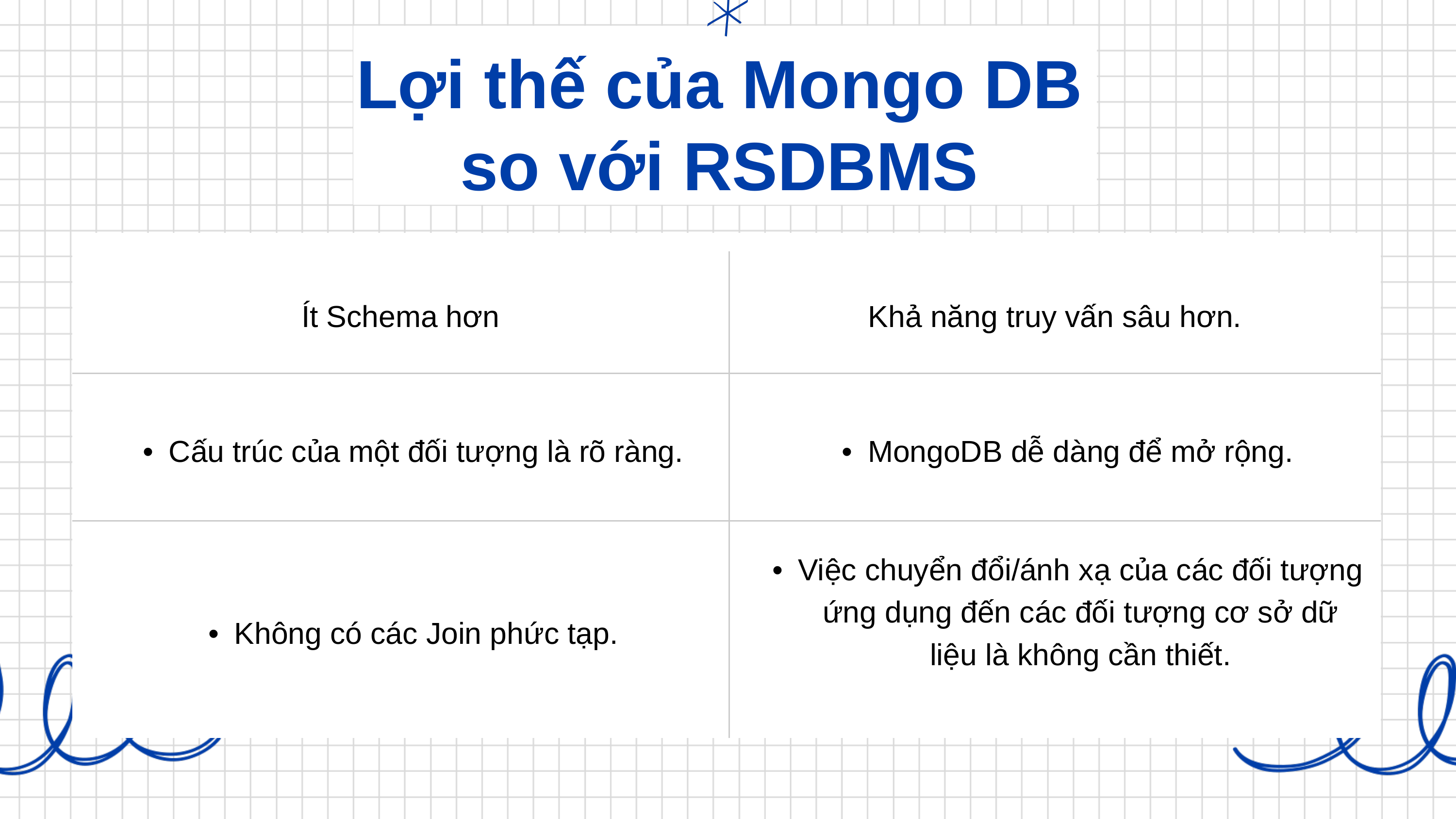

Lợi thế của Mongo DB so với RSDBMS

| Ít Schema hơn | Khả năng truy vấn sâu hơn. |
| --- | --- |
| Cấu trúc của một đối tượng là rõ ràng. | MongoDB dễ dàng để mở rộng. |
| Không có các Join phức tạp. | Việc chuyển đổi/ánh xạ của các đối tượng ứng dụng đến các đối tượng cơ sở dữ liệu là không cần thiết. |